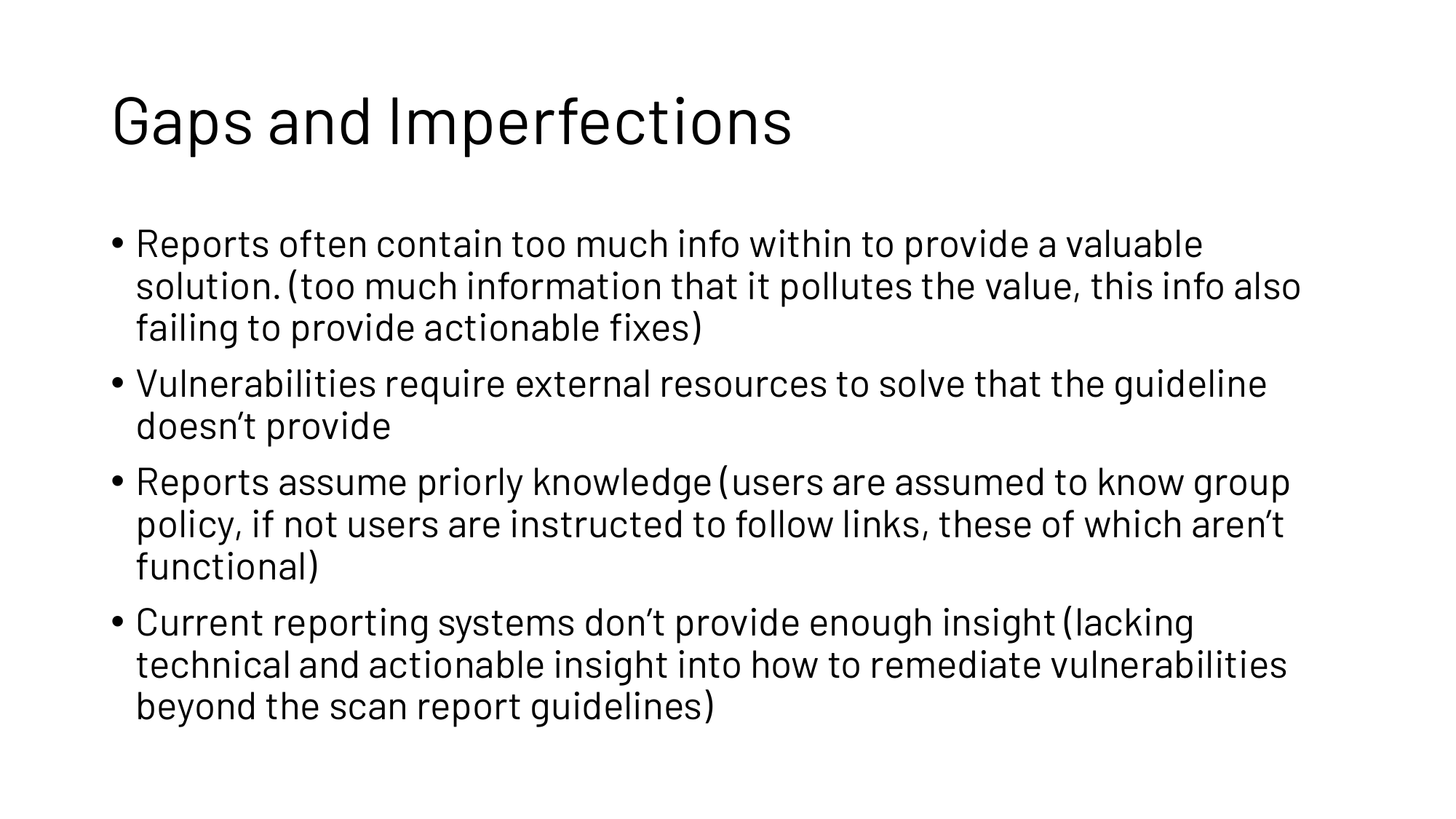

# Gaps and Imperfections
Reports often contain too much info within to provide a valuable solution. (too much information that it pollutes the value, this info also failing to provide actionable fixes)
Vulnerabilities require external resources to solve that the guideline doesn’t provide
Reports assume priorly knowledge (users are assumed to know group policy, if not users are instructed to follow links, these of which aren’t functional)
Current reporting systems don’t provide enough insight (lacking technical and actionable insight into how to remediate vulnerabilities beyond the scan report guidelines)